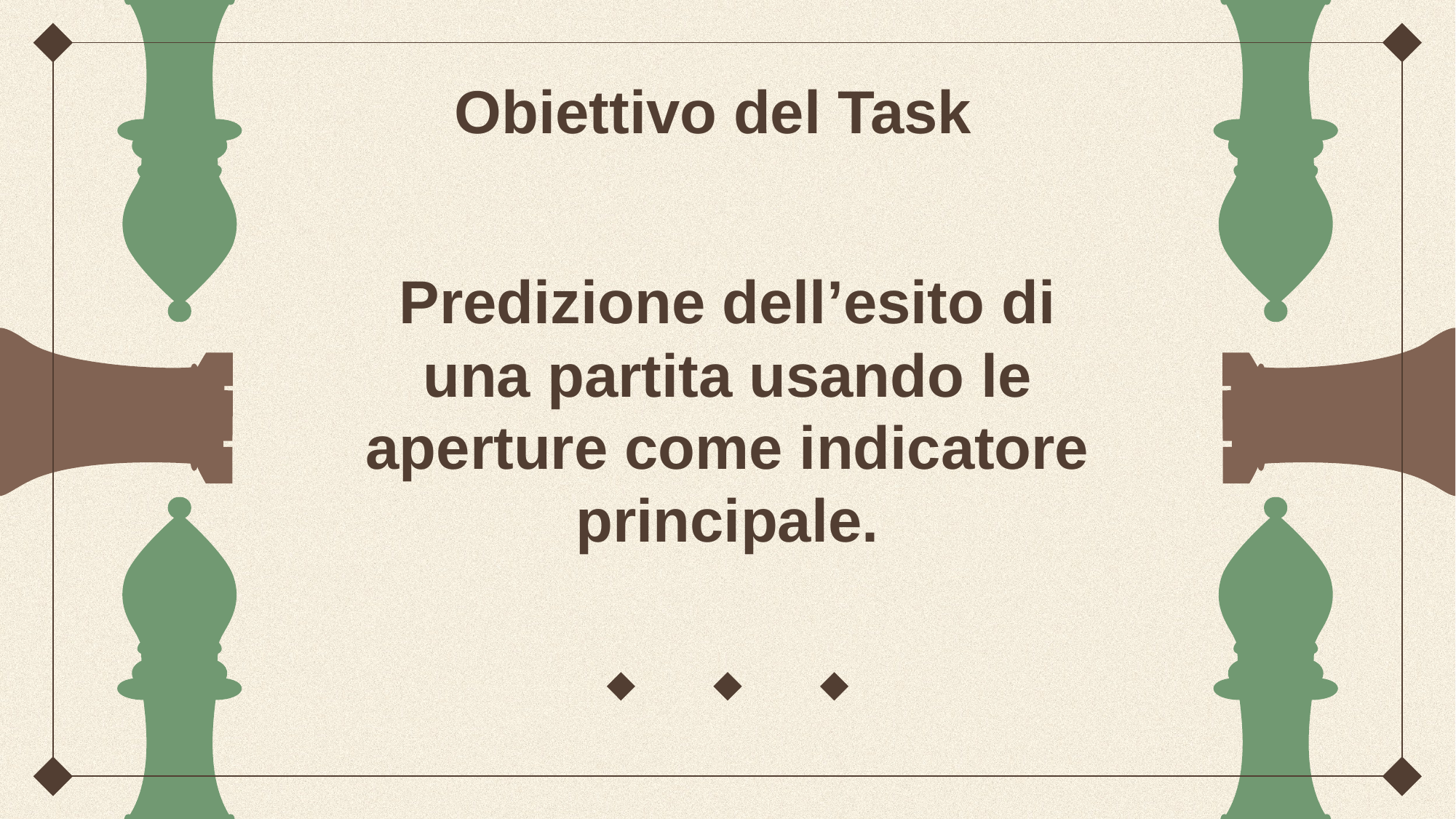

# Obiettivo del Task
Predizione dell’esito di una partita usando le aperture come indicatore principale.